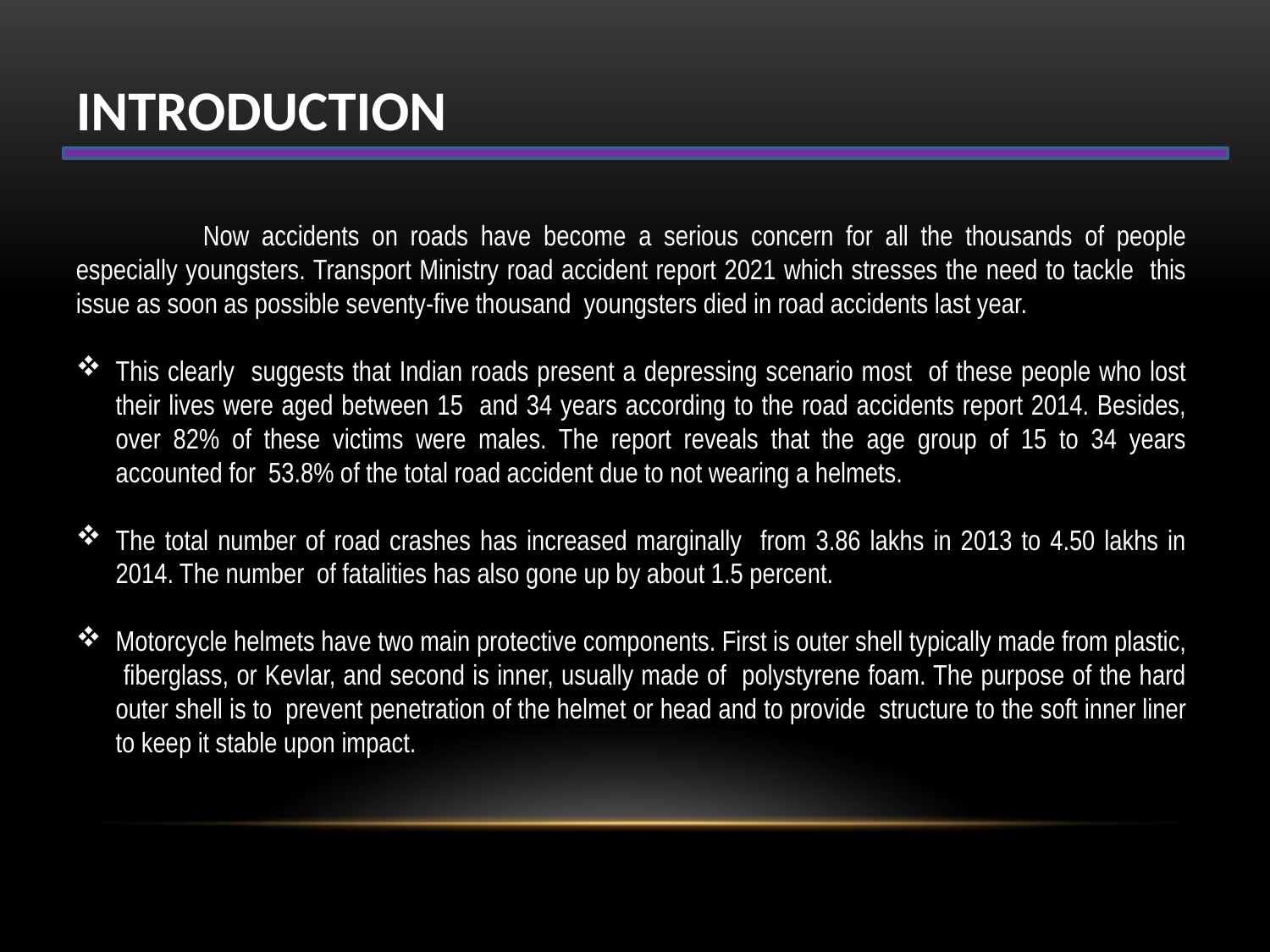

INTRODUCTION

	Now accidents on roads have become a serious concern for all the thousands of people especially youngsters. Transport Ministry road accident report 2021 which stresses the need to tackle  this issue as soon as possible seventy-five thousand  youngsters died in road accidents last year.

This clearly  suggests that Indian roads present a depressing scenario most  of these people who lost their lives were aged between 15  and 34 years according to the road accidents report 2014. Besides, over 82% of these victims were males. The report reveals that the age group of 15 to 34 years accounted for  53.8% of the total road accident due to not wearing a helmets.

The total number of road crashes has increased marginally  from 3.86 lakhs in 2013 to 4.50 lakhs in 2014. The number  of fatalities has also gone up by about 1.5 percent.

Motorcycle helmets have two main protective components. First is outer shell typically made from plastic,  fiberglass, or Kevlar, and second is inner, usually made of  polystyrene foam. The purpose of the hard outer shell is to  prevent penetration of the helmet or head and to provide  structure to the soft inner liner to keep it stable upon impact.